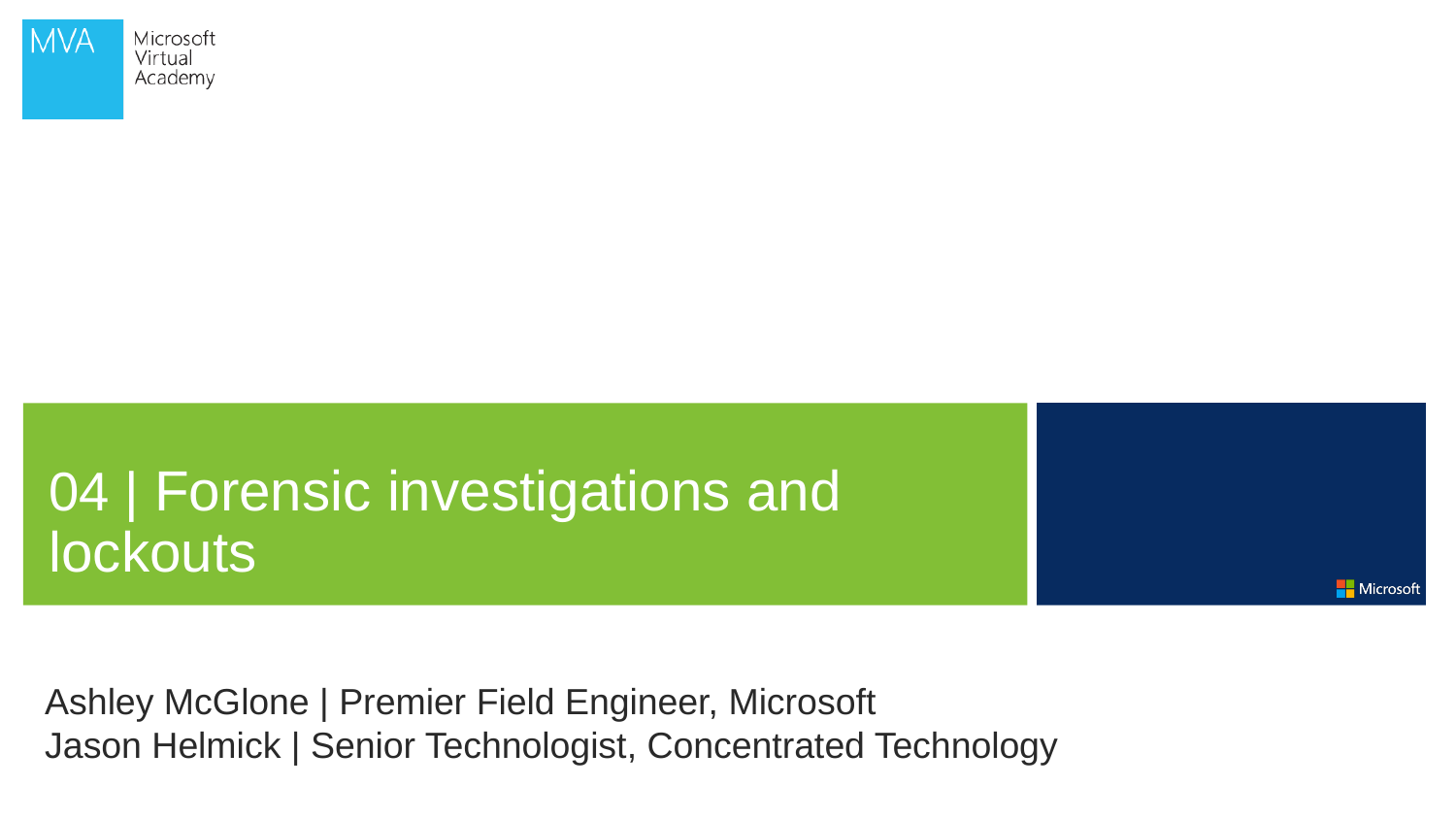

04 | Forensic investigations and lockouts
Ashley McGlone | Premier Field Engineer, Microsoft
Jason Helmick | Senior Technologist, Concentrated Technology